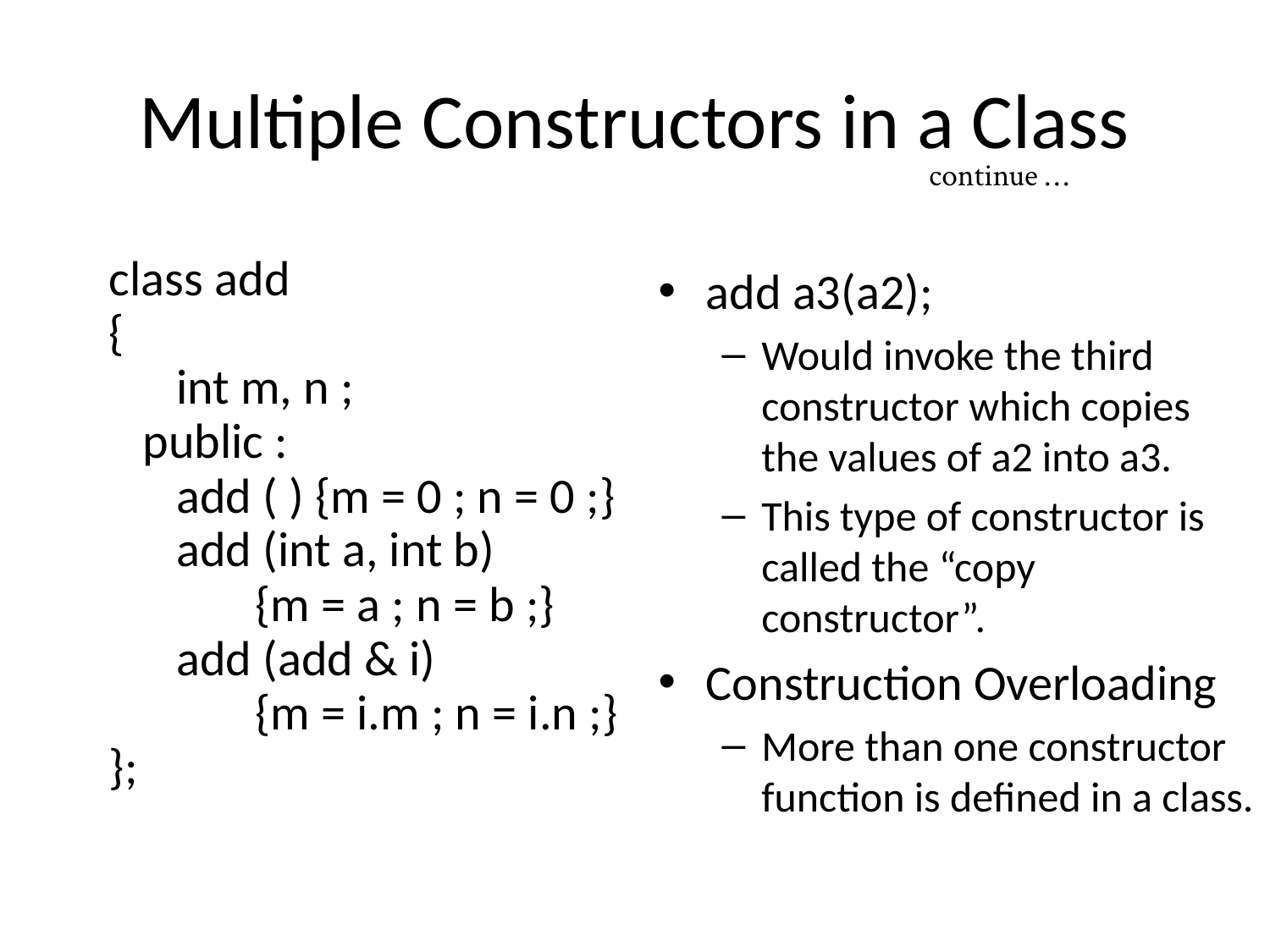

# Multiple Constructors in a Class
continue …
class add
{
      int m, n ;
   public :
      add ( ) {m = 0 ; n = 0 ;}
      add (int a, int b)
             {m = a ; n = b ;}
      add (add & i)
             {m = i.m ; n = i.n ;}
};
add a3(a2);
Would invoke the third constructor which copies the values of a2 into a3.
This type of constructor is called the “copy constructor”.
Construction Overloading
More than one constructor function is defined in a class.